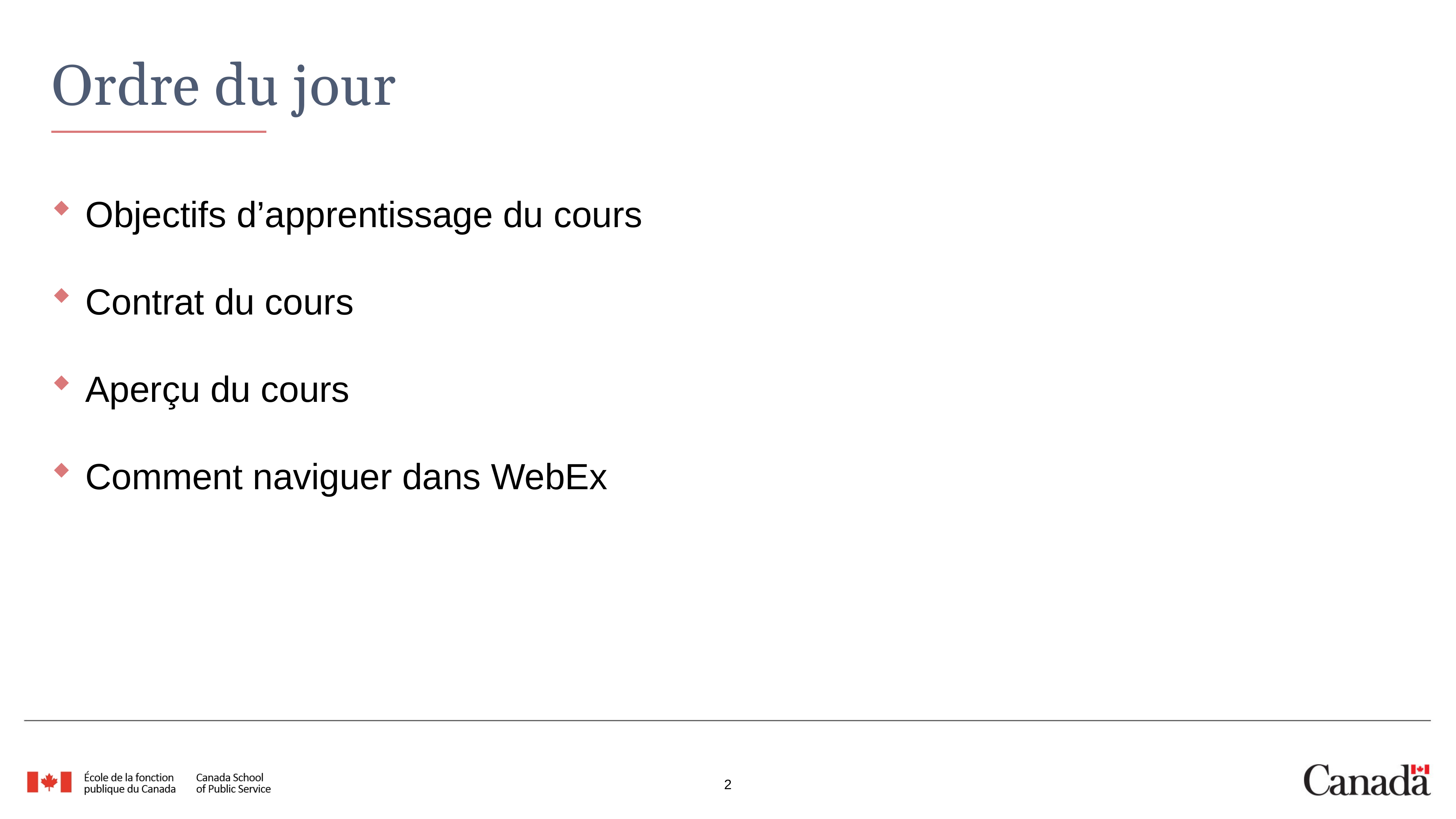

# Ordre du jour

Objectifs d’apprentissage du cours

Contrat du cours

Aperçu du cours

Comment naviguer dans WebEx

2